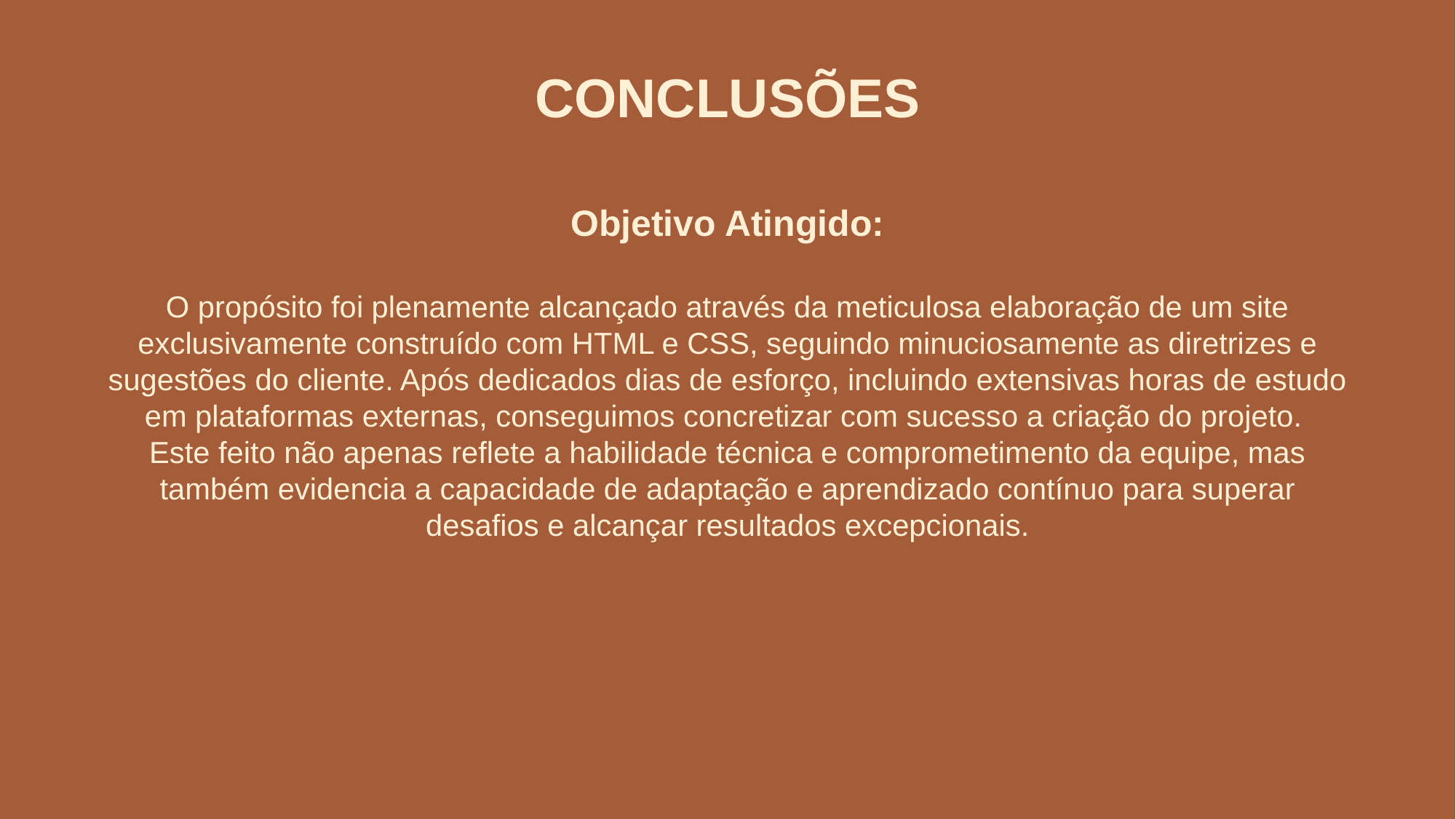

CONCLUSÕES
Objetivo Atingido:

O propósito foi plenamente alcançado através da meticulosa elaboração de um site exclusivamente construído com HTML e CSS, seguindo minuciosamente as diretrizes e sugestões do cliente. Após dedicados dias de esforço, incluindo extensivas horas de estudo em plataformas externas, conseguimos concretizar com sucesso a criação do projeto.
Este feito não apenas reflete a habilidade técnica e comprometimento da equipe, mas também evidencia a capacidade de adaptação e aprendizado contínuo para superar desafios e alcançar resultados excepcionais.